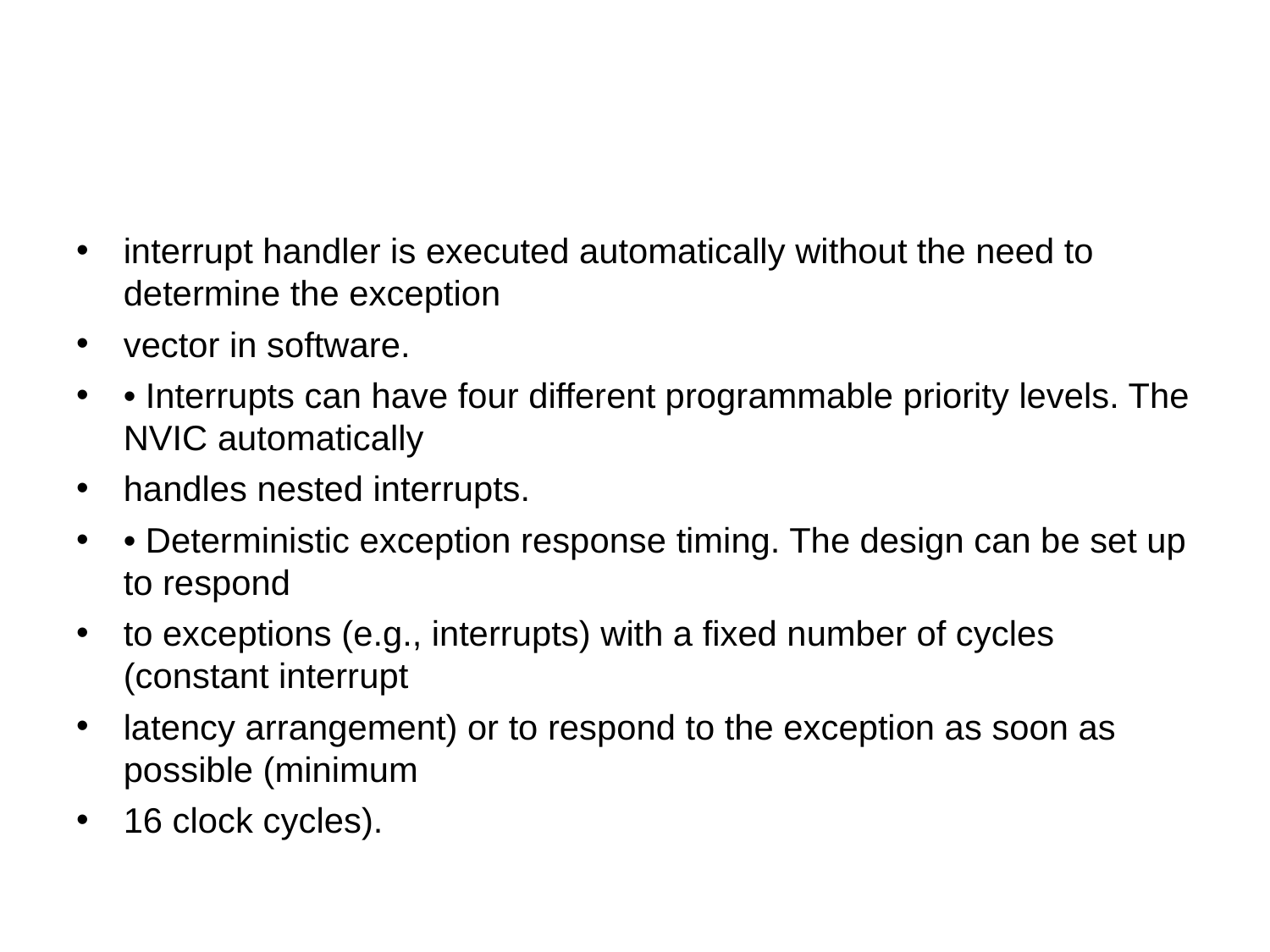

interrupt handler is executed automatically without the need to determine the exception
vector in software.
• Interrupts can have four different programmable priority levels. The NVIC automatically
handles nested interrupts.
• Deterministic exception response timing. The design can be set up to respond
to exceptions (e.g., interrupts) with a fixed number of cycles (constant interrupt
latency arrangement) or to respond to the exception as soon as possible (minimum
16 clock cycles).